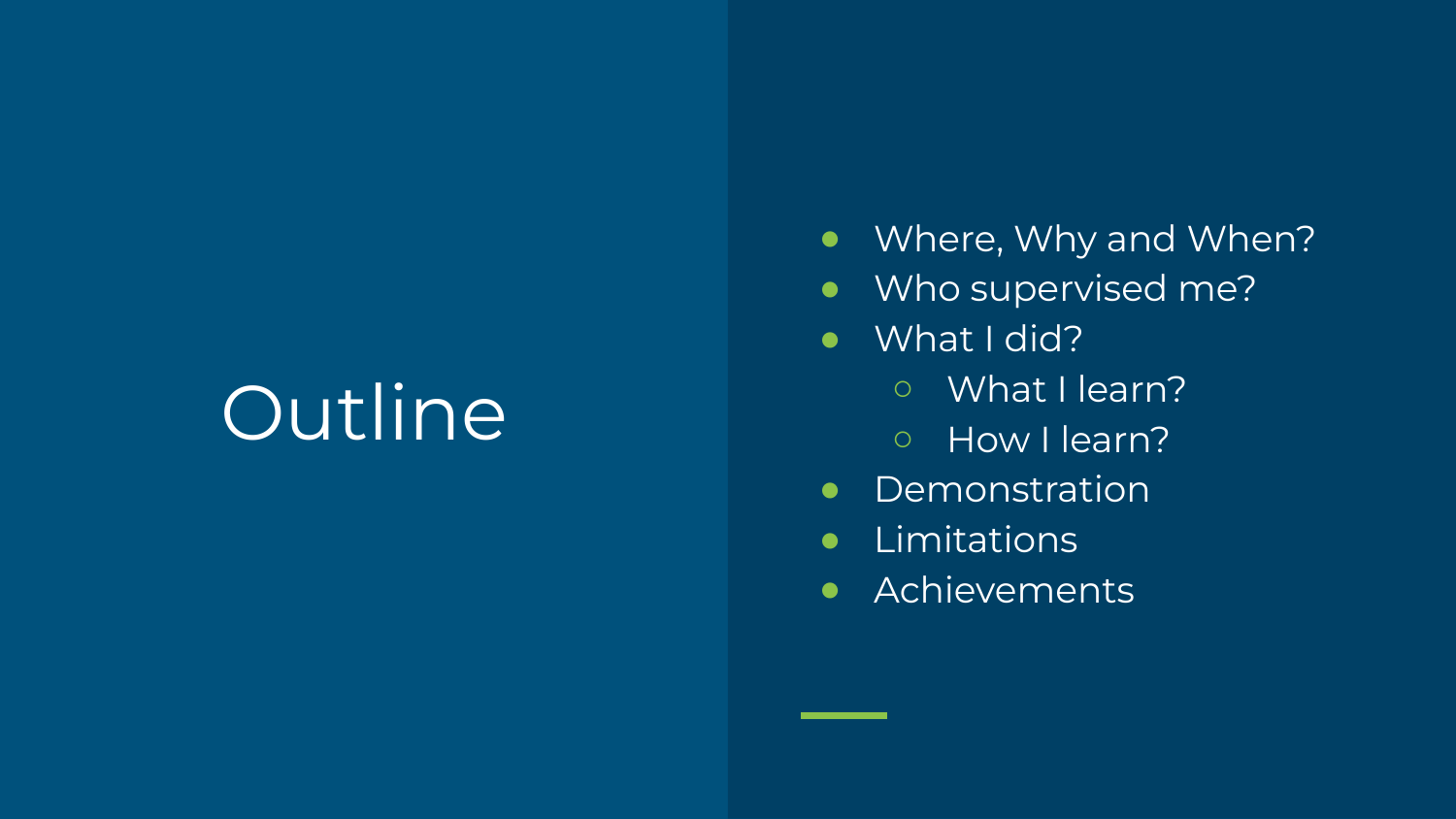

Where, Why and When?
Who supervised me?
What I did?
What I learn?
How I learn?
Demonstration
Limitations
Achievements
# Outline